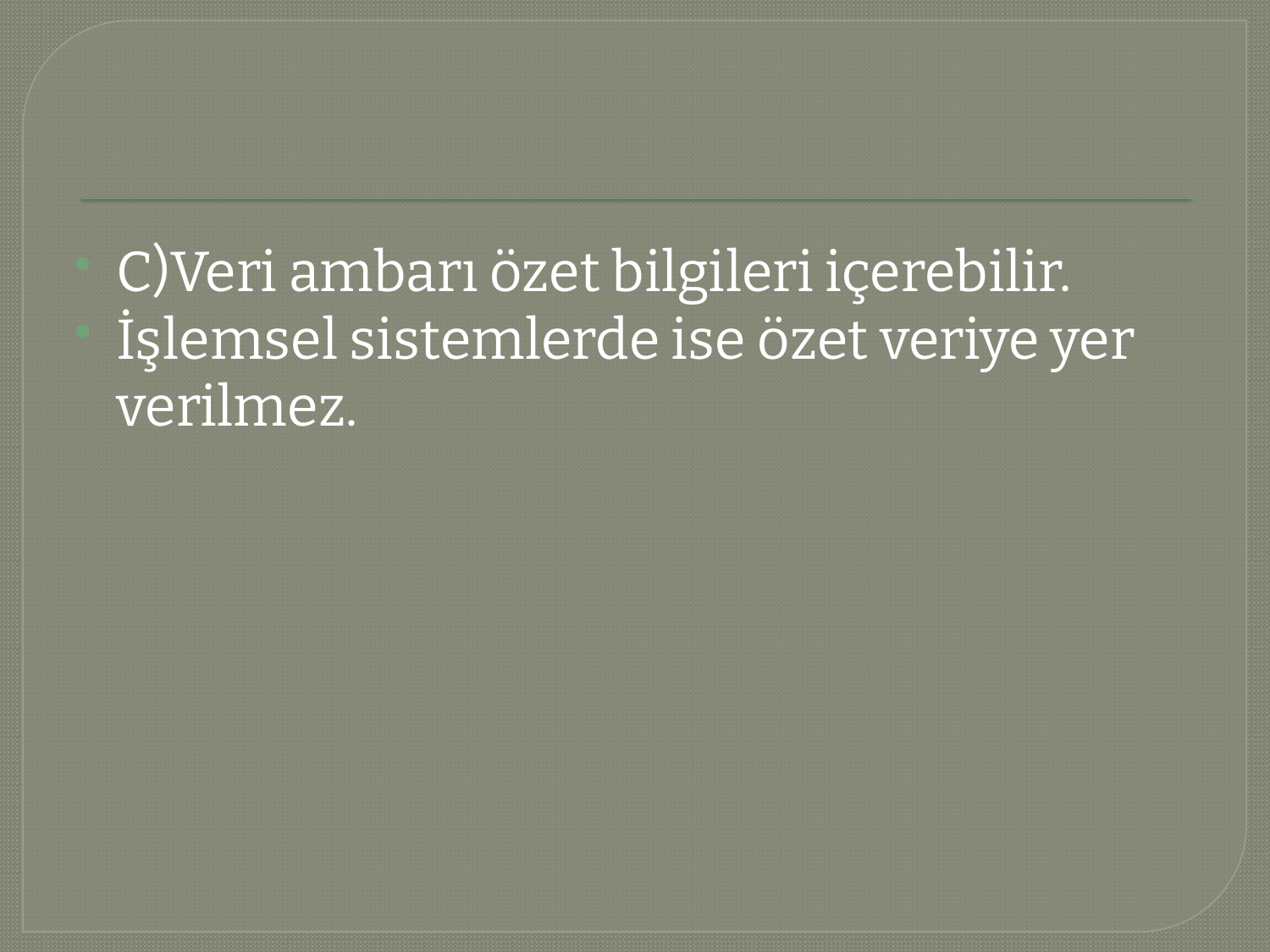

#
C)Veri ambarı özet bilgileri içerebilir.
İşlemsel sistemlerde ise özet veriye yer verilmez.